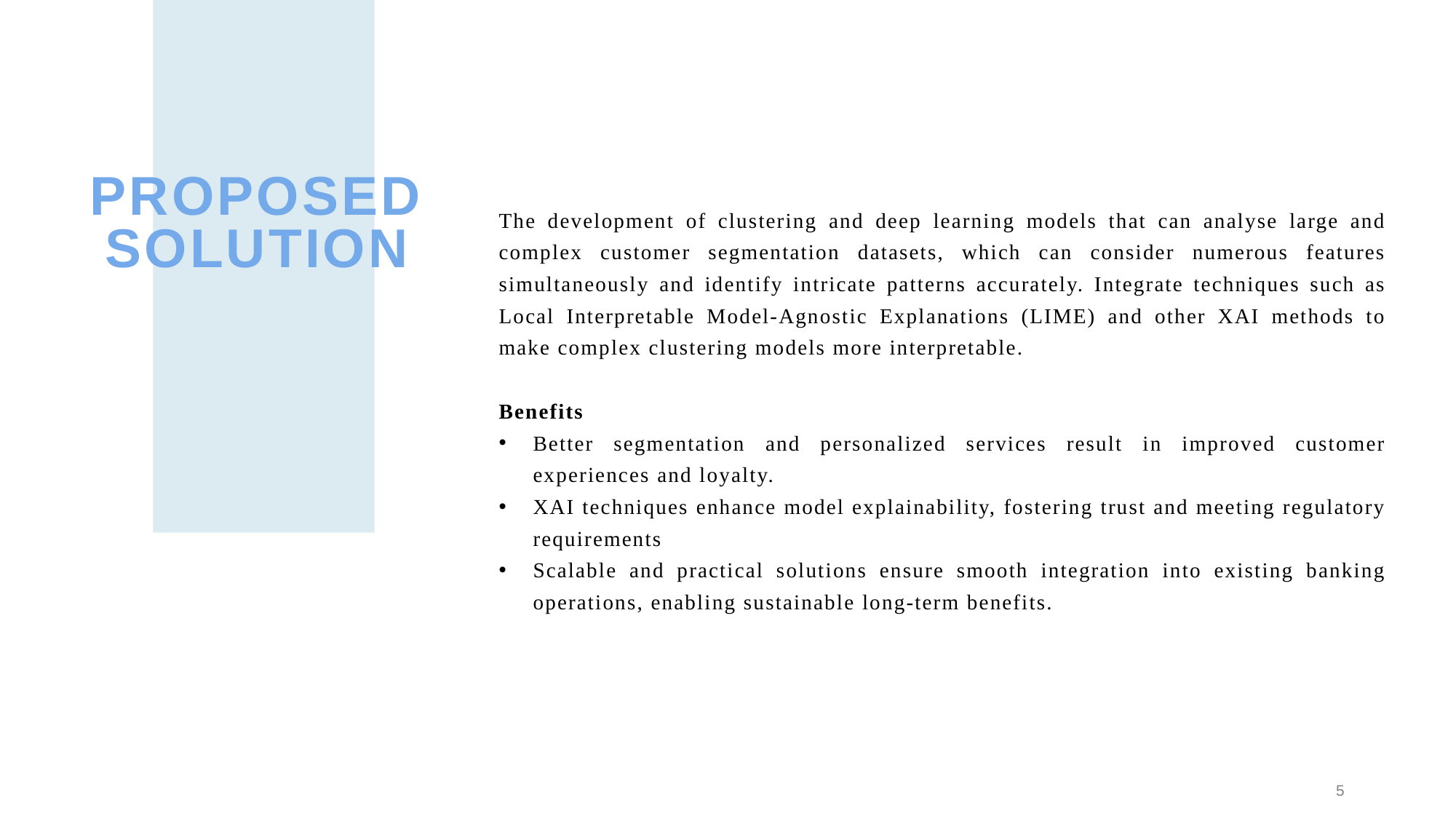

# Proposed solution
The development of clustering and deep learning models that can analyse large and complex customer segmentation datasets, which can consider numerous features simultaneously and identify intricate patterns accurately. Integrate techniques such as Local Interpretable Model-Agnostic Explanations (LIME) and other XAI methods to make complex clustering models more interpretable.

Benefits
Better segmentation and personalized services result in improved customer experiences and loyalty.
XAI techniques enhance model explainability, fostering trust and meeting regulatory requirements
Scalable and practical solutions ensure smooth integration into existing banking operations, enabling sustainable long-term benefits.

5